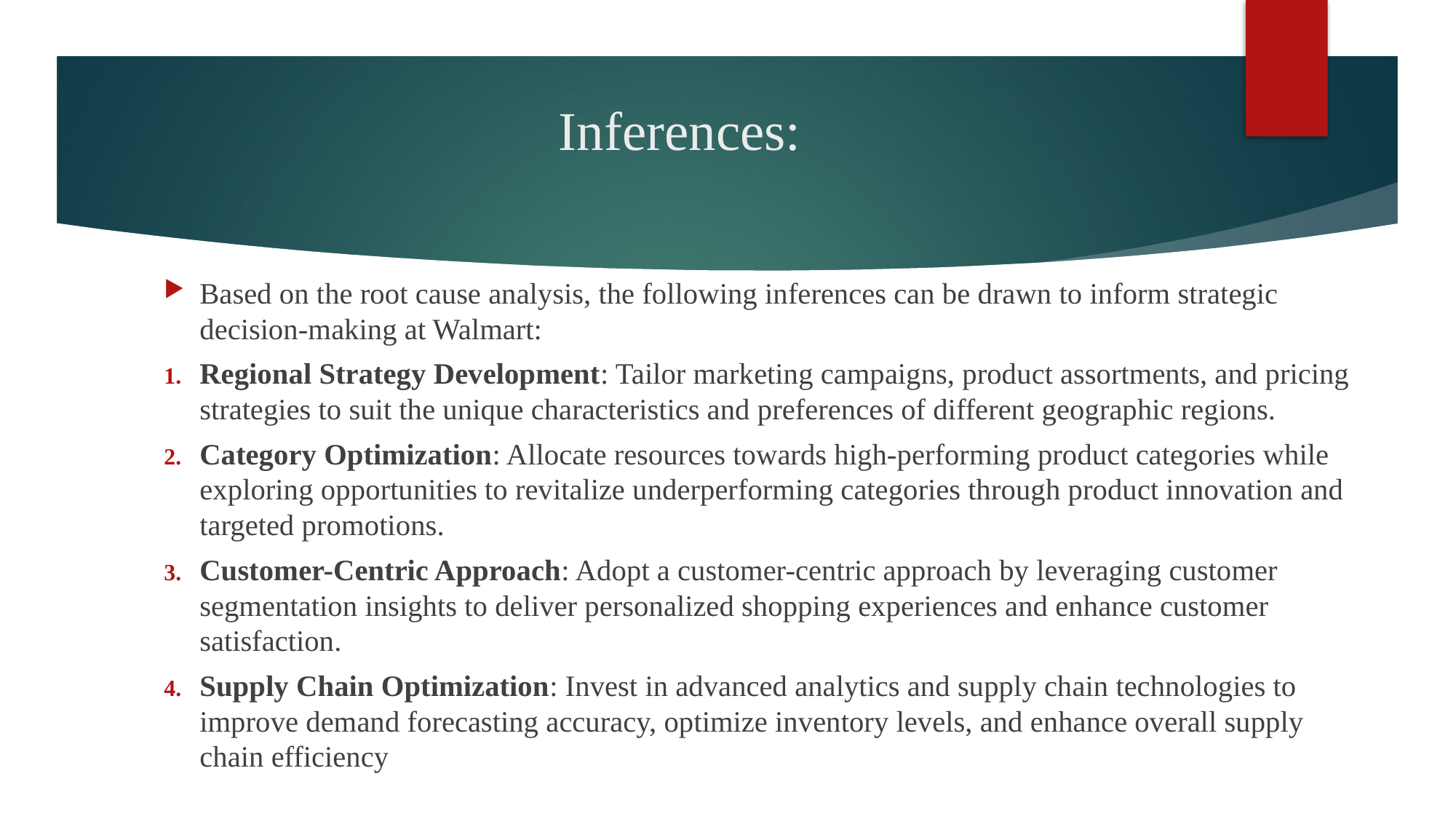

# Inferences:
Based on the root cause analysis, the following inferences can be drawn to inform strategic decision-making at Walmart:
Regional Strategy Development: Tailor marketing campaigns, product assortments, and pricing strategies to suit the unique characteristics and preferences of different geographic regions.
Category Optimization: Allocate resources towards high-performing product categories while exploring opportunities to revitalize underperforming categories through product innovation and targeted promotions.
Customer-Centric Approach: Adopt a customer-centric approach by leveraging customer segmentation insights to deliver personalized shopping experiences and enhance customer satisfaction.
Supply Chain Optimization: Invest in advanced analytics and supply chain technologies to improve demand forecasting accuracy, optimize inventory levels, and enhance overall supply chain efficiency